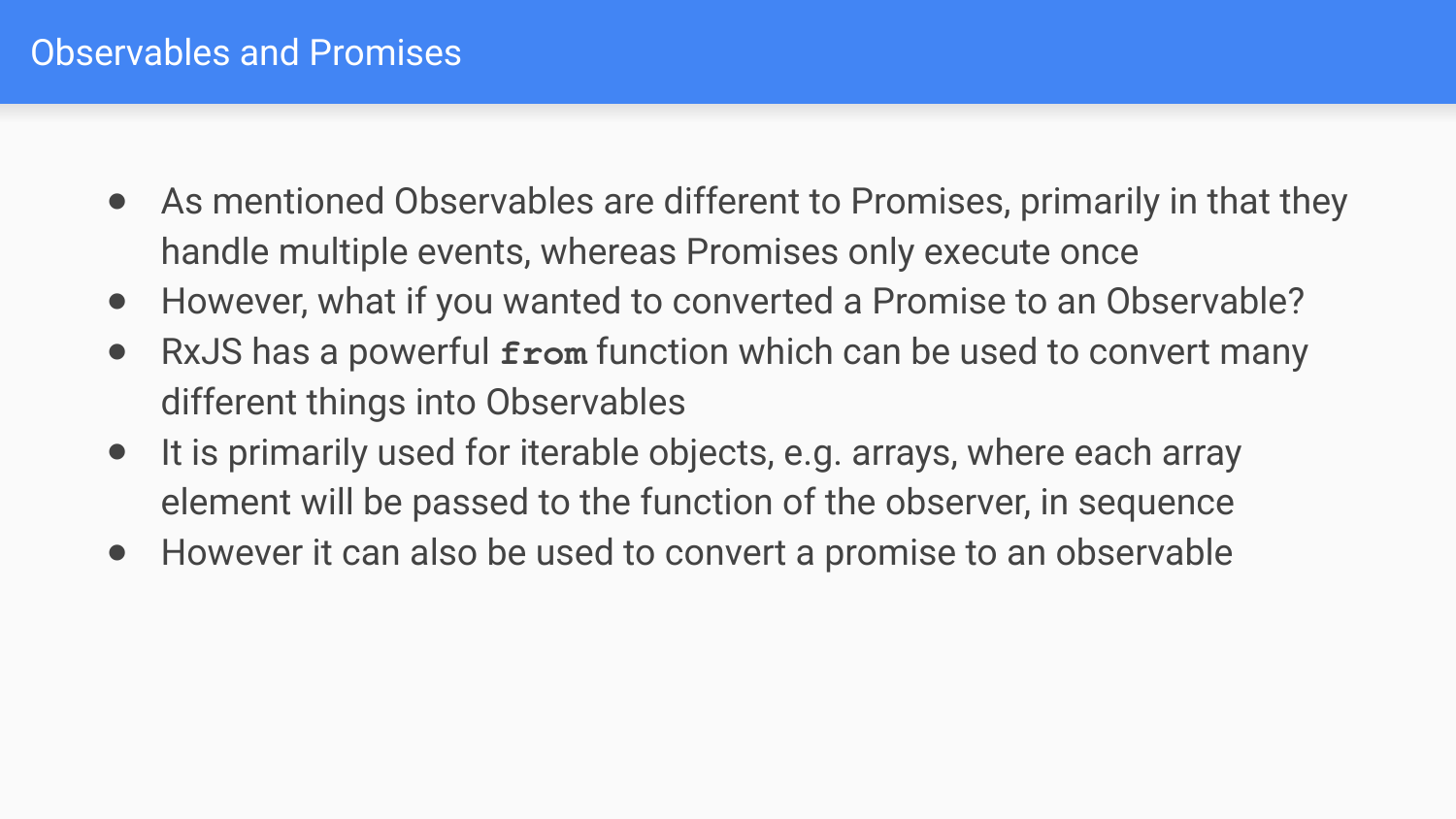

# Observables and Promises
As mentioned Observables are different to Promises, primarily in that they handle multiple events, whereas Promises only execute once
However, what if you wanted to converted a Promise to an Observable?
RxJS has a powerful from function which can be used to convert many different things into Observables
It is primarily used for iterable objects, e.g. arrays, where each array element will be passed to the function of the observer, in sequence
However it can also be used to convert a promise to an observable